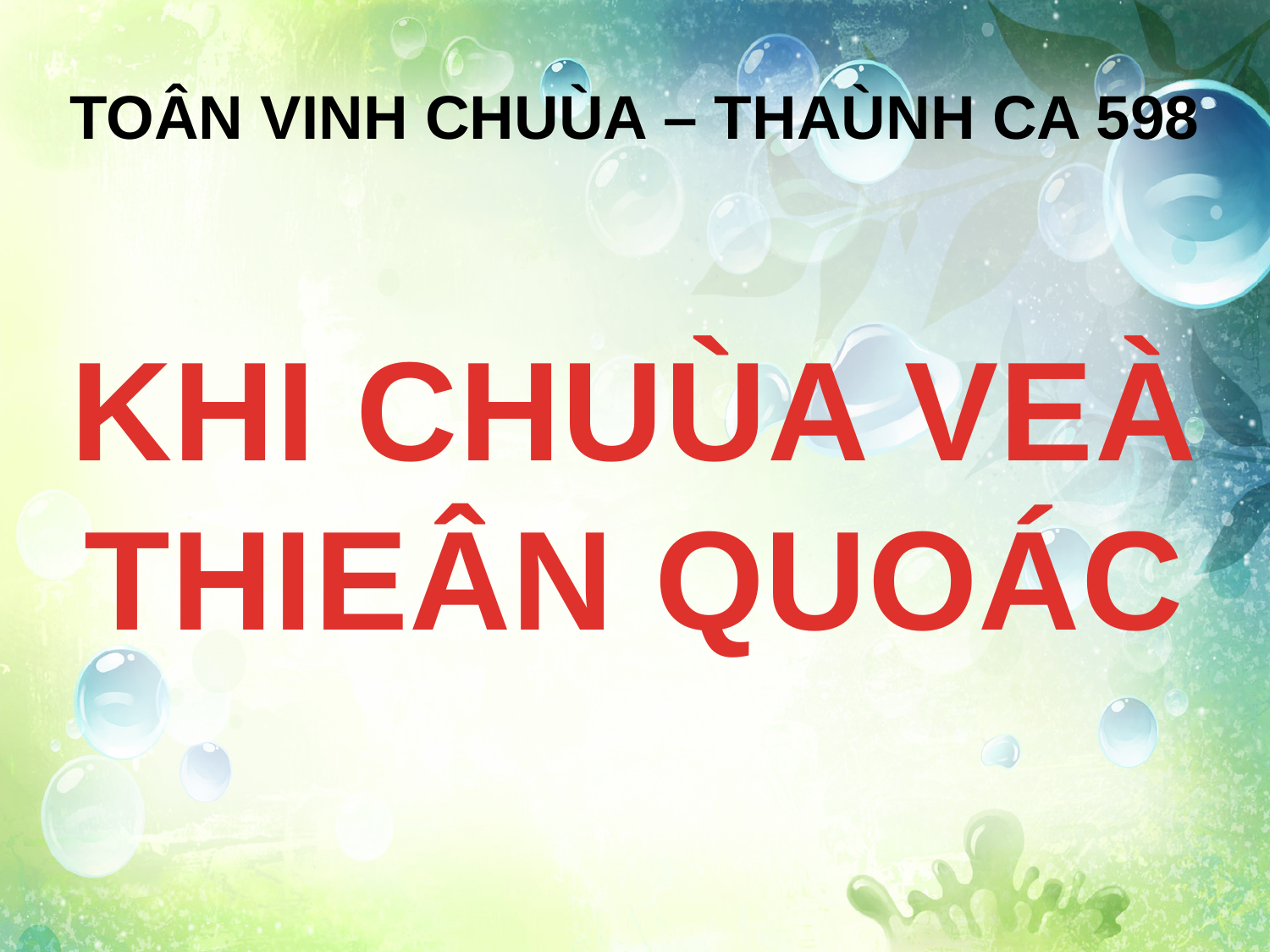

TOÂN VINH CHUÙA – THAÙNH CA 598
KHI CHUÙA VEÀ THIEÂN QUOÁC